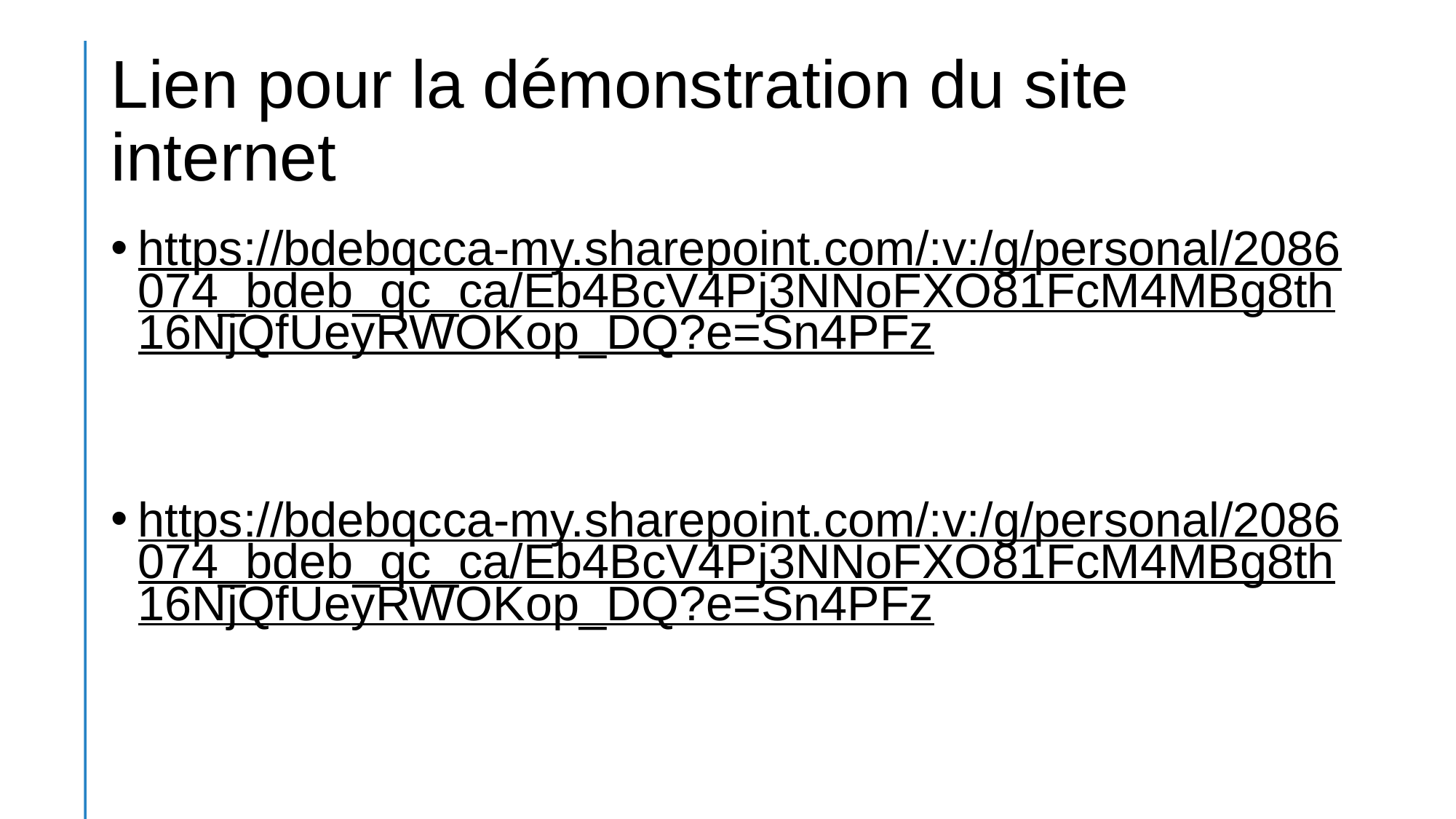

# Lien pour la démonstration du site internet
https://bdebqcca-my.sharepoint.com/:v:/g/personal/2086074_bdeb_qc_ca/Eb4BcV4Pj3NNoFXO81FcM4MBg8th16NjQfUeyRWOKop_DQ?e=Sn4PFz

https://bdebqcca-my.sharepoint.com/:v:/g/personal/2086074_bdeb_qc_ca/Eb4BcV4Pj3NNoFXO81FcM4MBg8th16NjQfUeyRWOKop_DQ?e=Sn4PFz